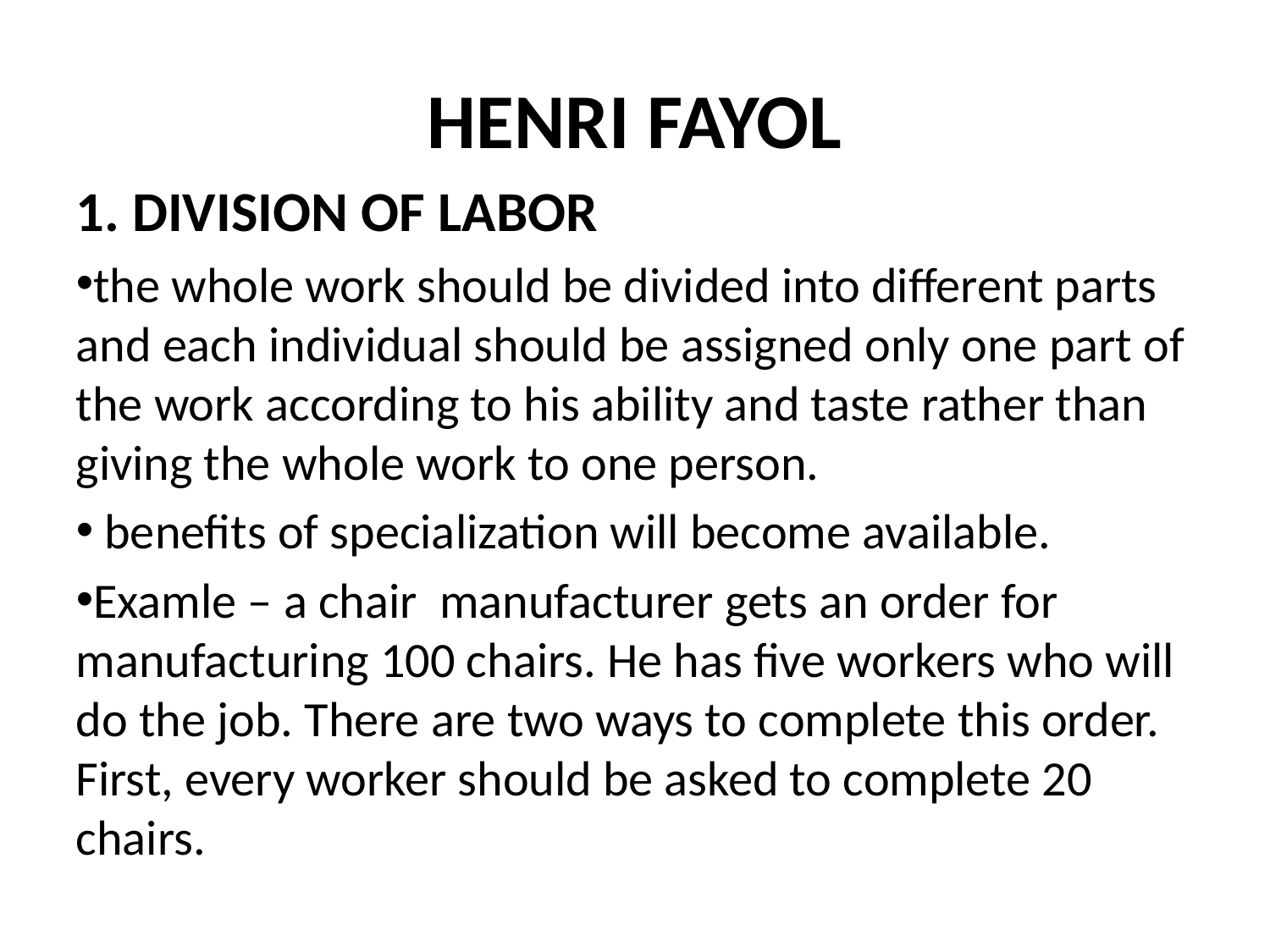

HENRI FAYOL
1. DIVISION OF LABOR
the whole work should be divided into different parts and each individual should be assigned only one part of the work according to his ability and taste rather than giving the whole work to one person.
 benefits of specialization will become available.
Examle – a chair  manufacturer gets an order for manufacturing 100 chairs. He has five workers who will do the job. There are two ways to complete this order. First, every worker should be asked to complete 20 chairs.